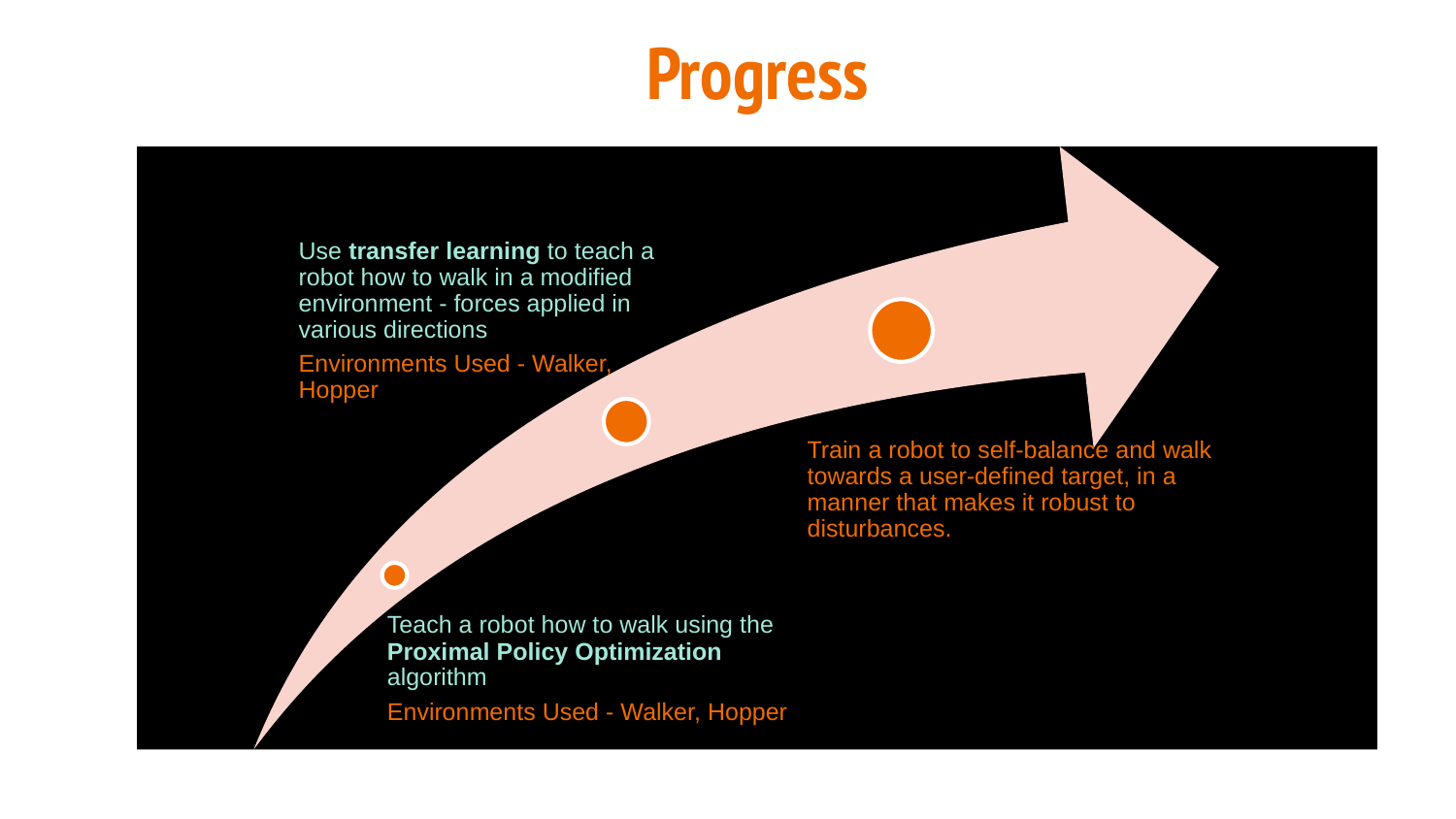

# Progress

Teach a robot how to walk using the Proximal Policy Optimization algorithm
Environments Used - Walker, Hopper
Use transfer learning to teach a robot how to walk in a modified environment - forces applied in various directions
Environments Used - Walker, Hopper
Train a robot to self-balance and walk towards a user-defined target, in a manner that makes it robust to disturbances.